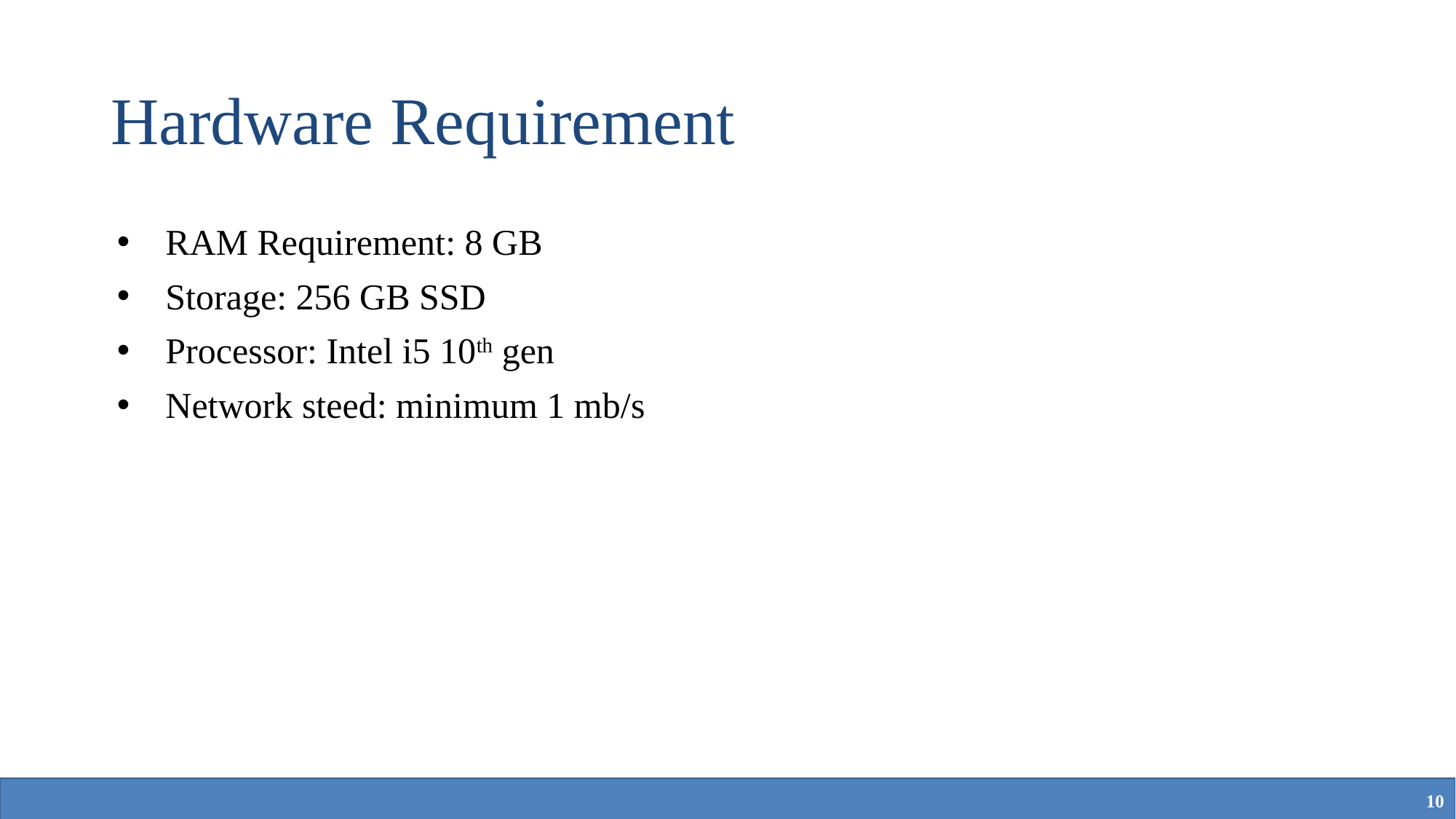

# Hardware Requirement
RAM Requirement: 8 GB
Storage: 256 GB SSD
Processor: Intel i5 10th gen
Network steed: minimum 1 mb/s
10